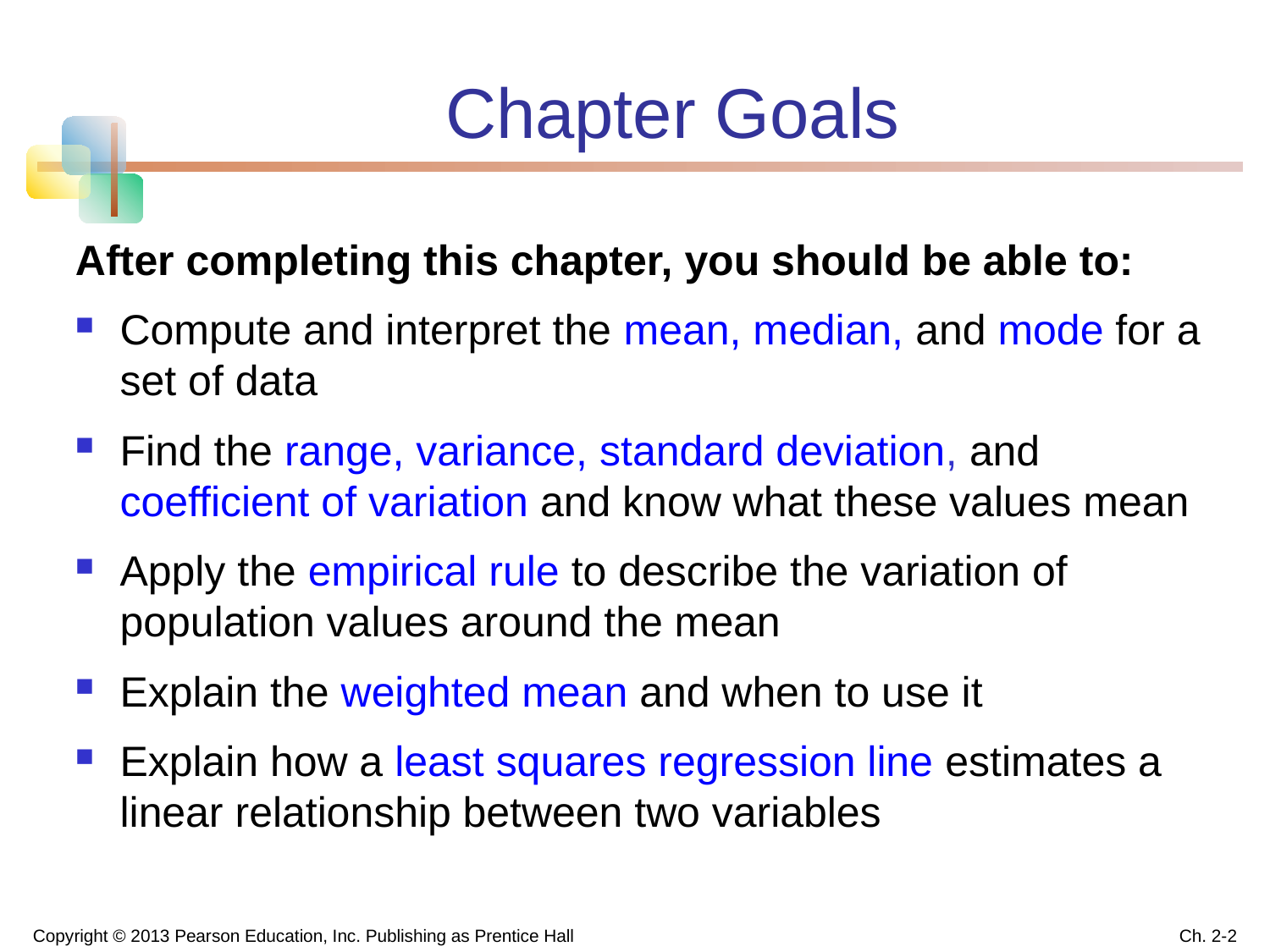

# Chapter Goals
After completing this chapter, you should be able to:
Compute and interpret the mean, median, and mode for a set of data
Find the range, variance, standard deviation, and coefficient of variation and know what these values mean
Apply the empirical rule to describe the variation of population values around the mean
Explain the weighted mean and when to use it
Explain how a least squares regression line estimates a linear relationship between two variables
Copyright © 2013 Pearson Education, Inc. Publishing as Prentice Hall
Ch. 2-2